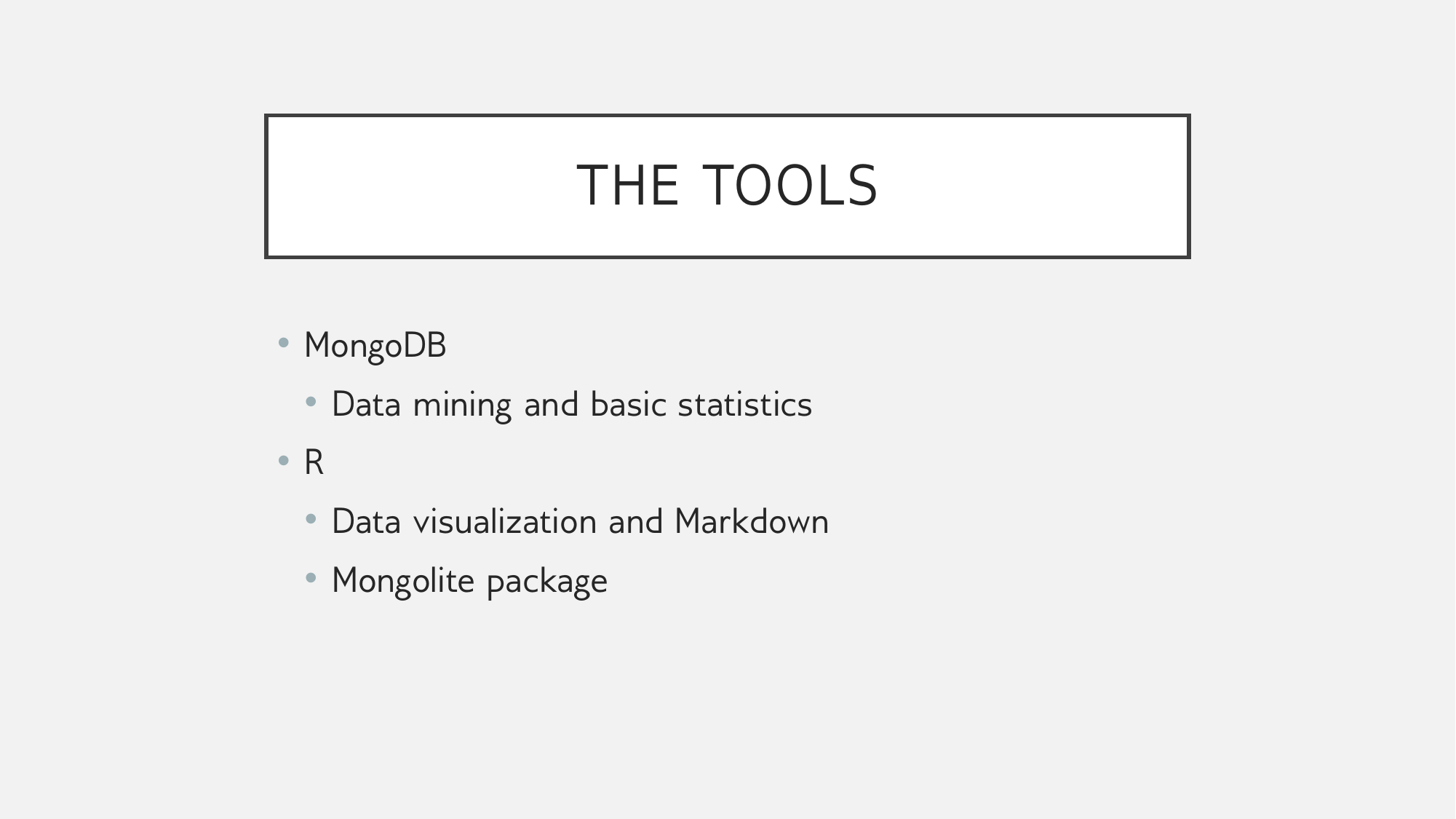

# The Tools
MongoDB
Data mining and basic statistics
R
Data visualization and Markdown
Mongolite package